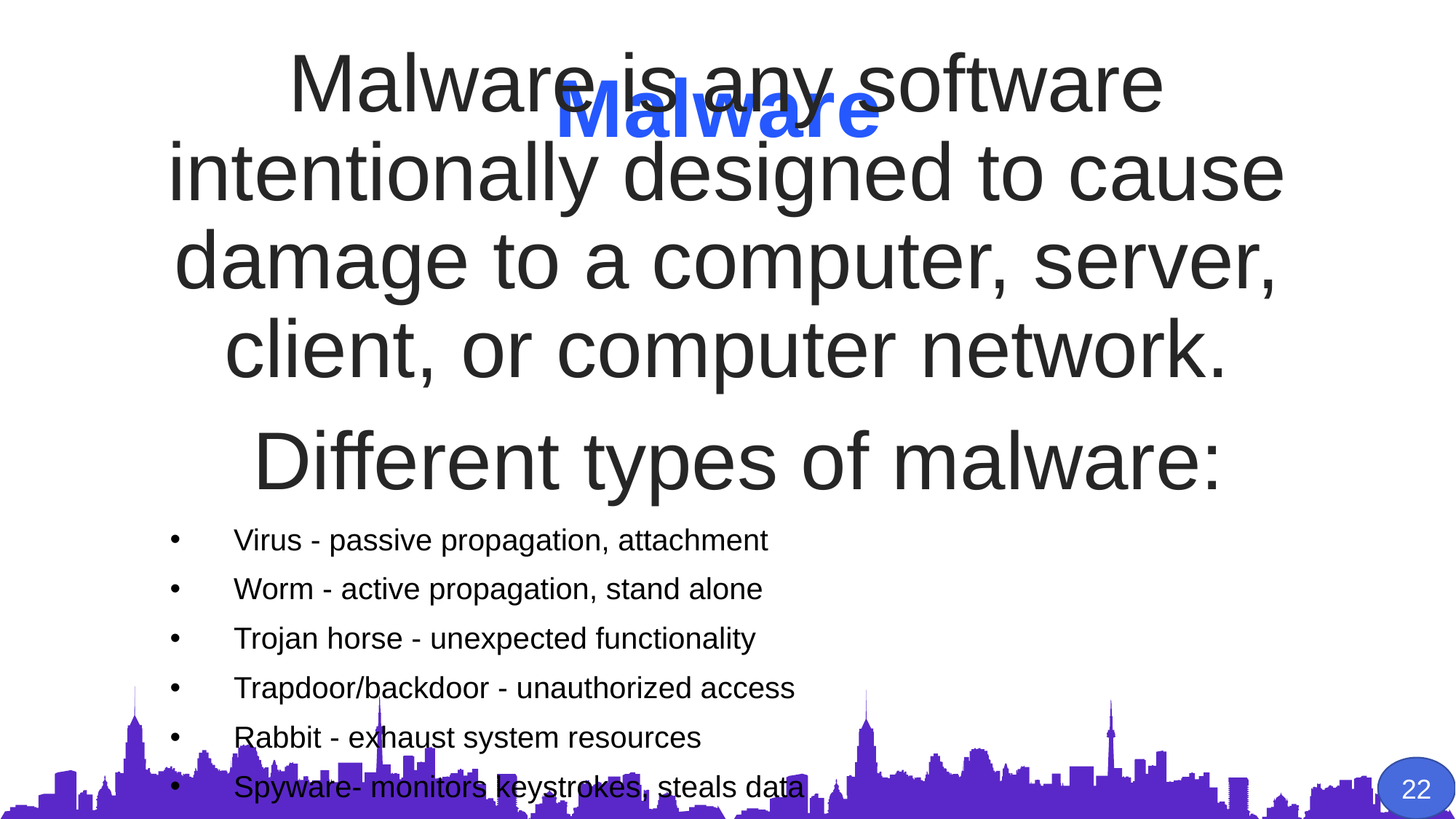

Malware
Malware is any software intentionally designed to cause damage to a computer, server, client, or computer network.
 Different types of malware:
Virus - passive propagation, attachment
Worm - active propagation, stand alone
Trojan horse - unexpected functionality
Trapdoor/backdoor - unauthorized access
Rabbit - exhaust system resources
Spyware- monitors keystrokes, steals data

22